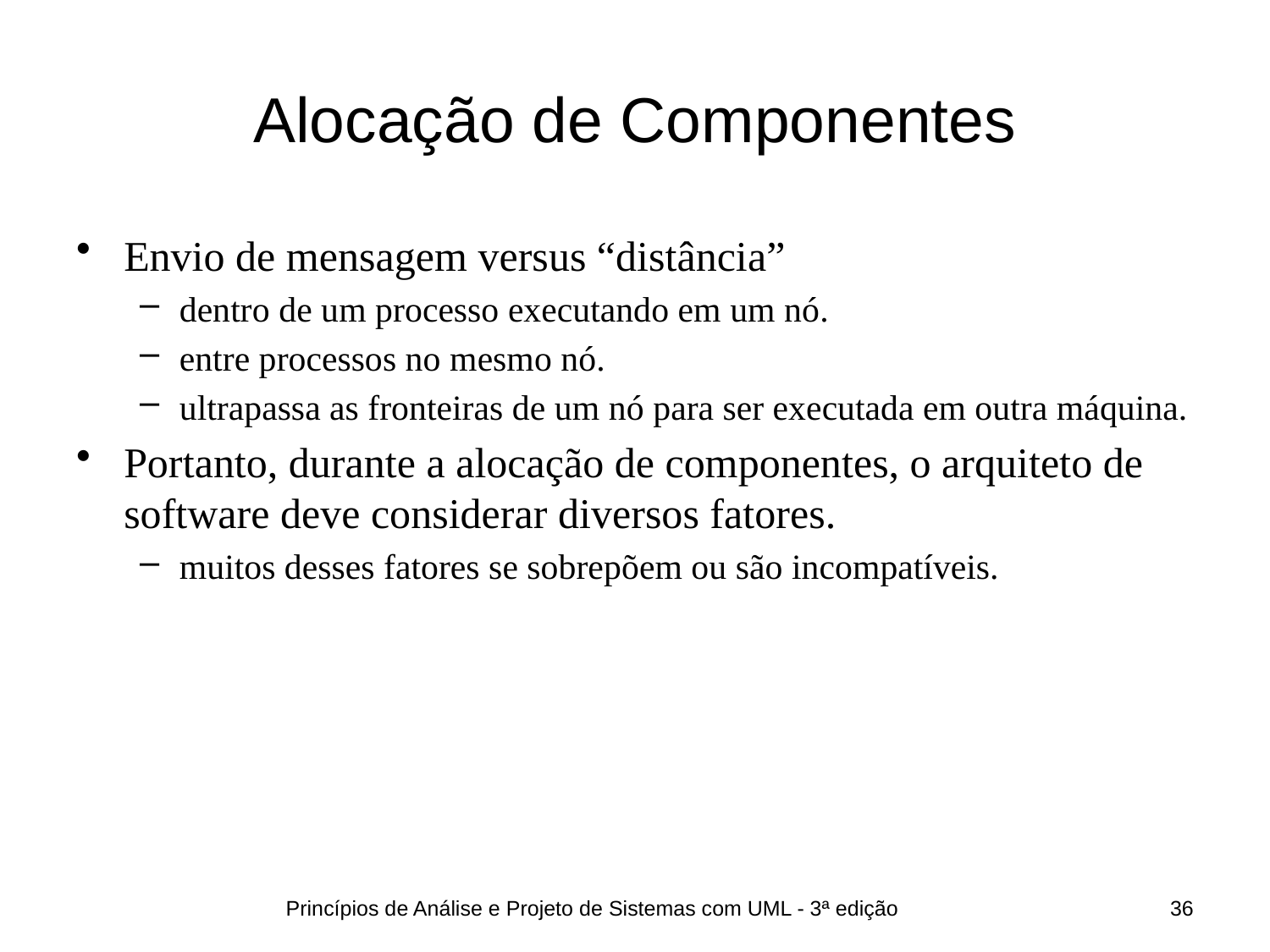

# Alocação de Componentes
Envio de mensagem versus “distância”
dentro de um processo executando em um nó.
entre processos no mesmo nó.
ultrapassa as fronteiras de um nó para ser executada em outra máquina.
Portanto, durante a alocação de componentes, o arquiteto de software deve considerar diversos fatores.
muitos desses fatores se sobrepõem ou são incompatíveis.

Princípios de Análise e Projeto de Sistemas com UML - 3ª edição
36